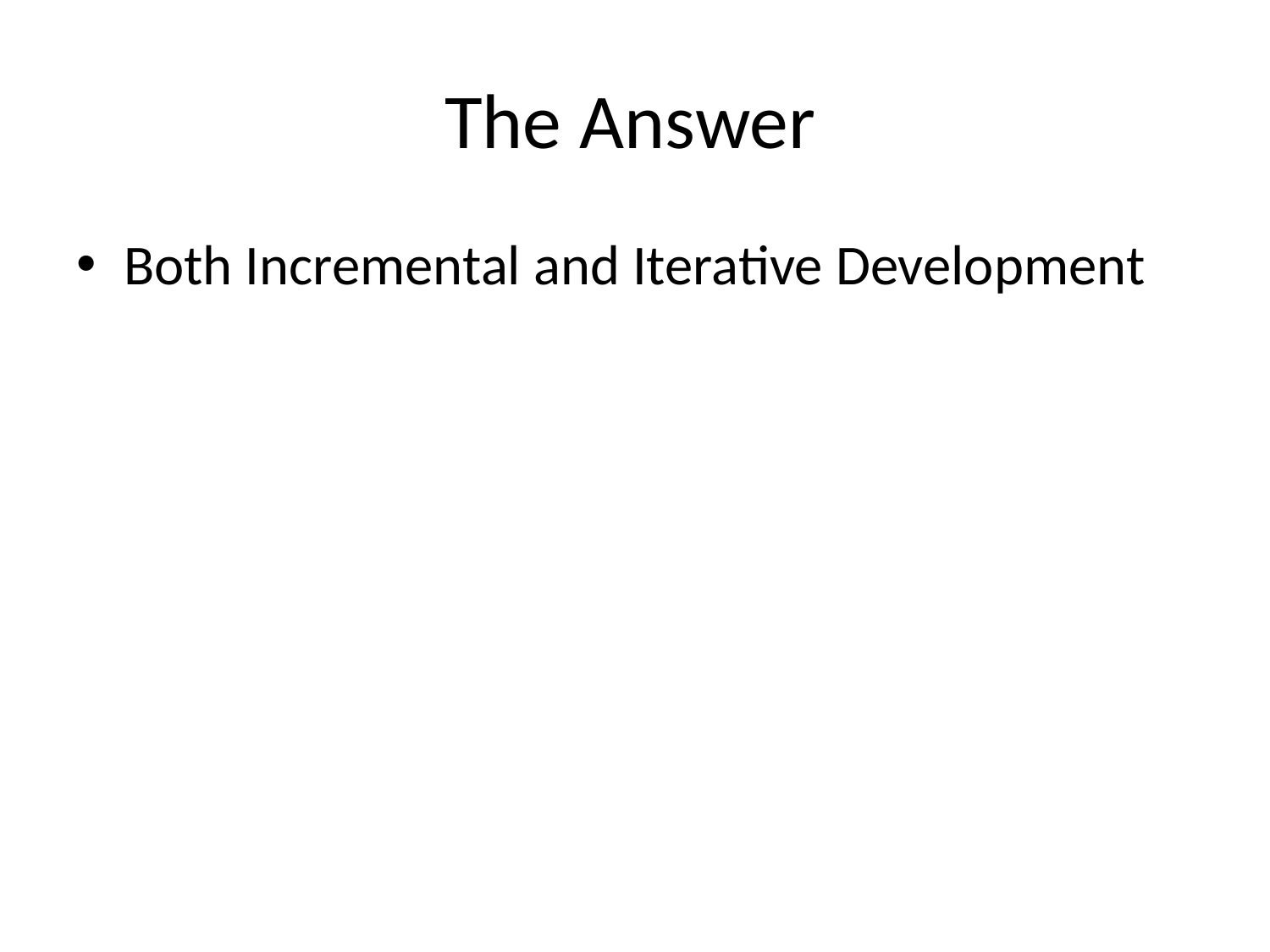

# The Answer
Both Incremental and Iterative Development